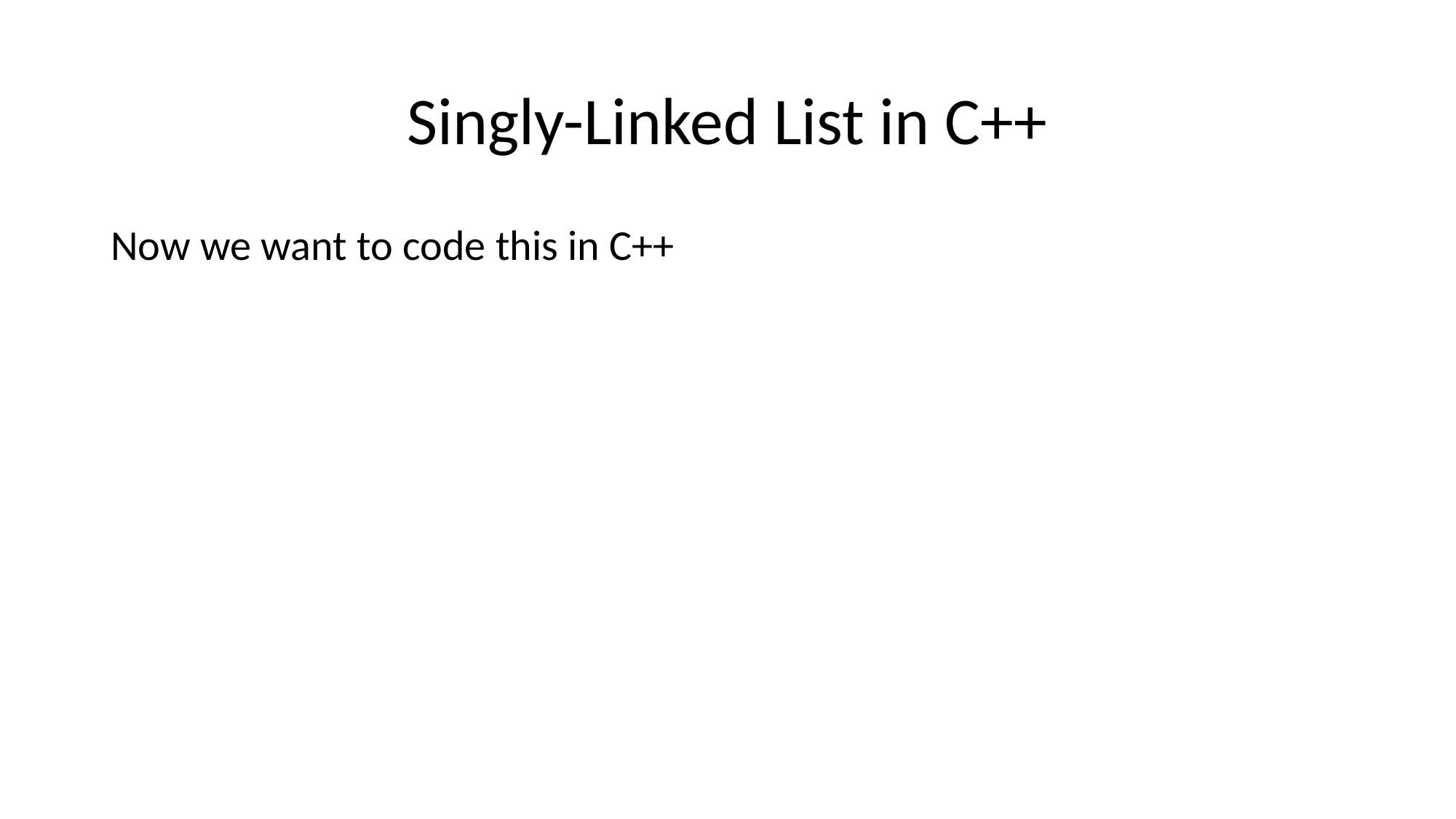

# Singly-Linked List in C++
Now we want to code this in C++